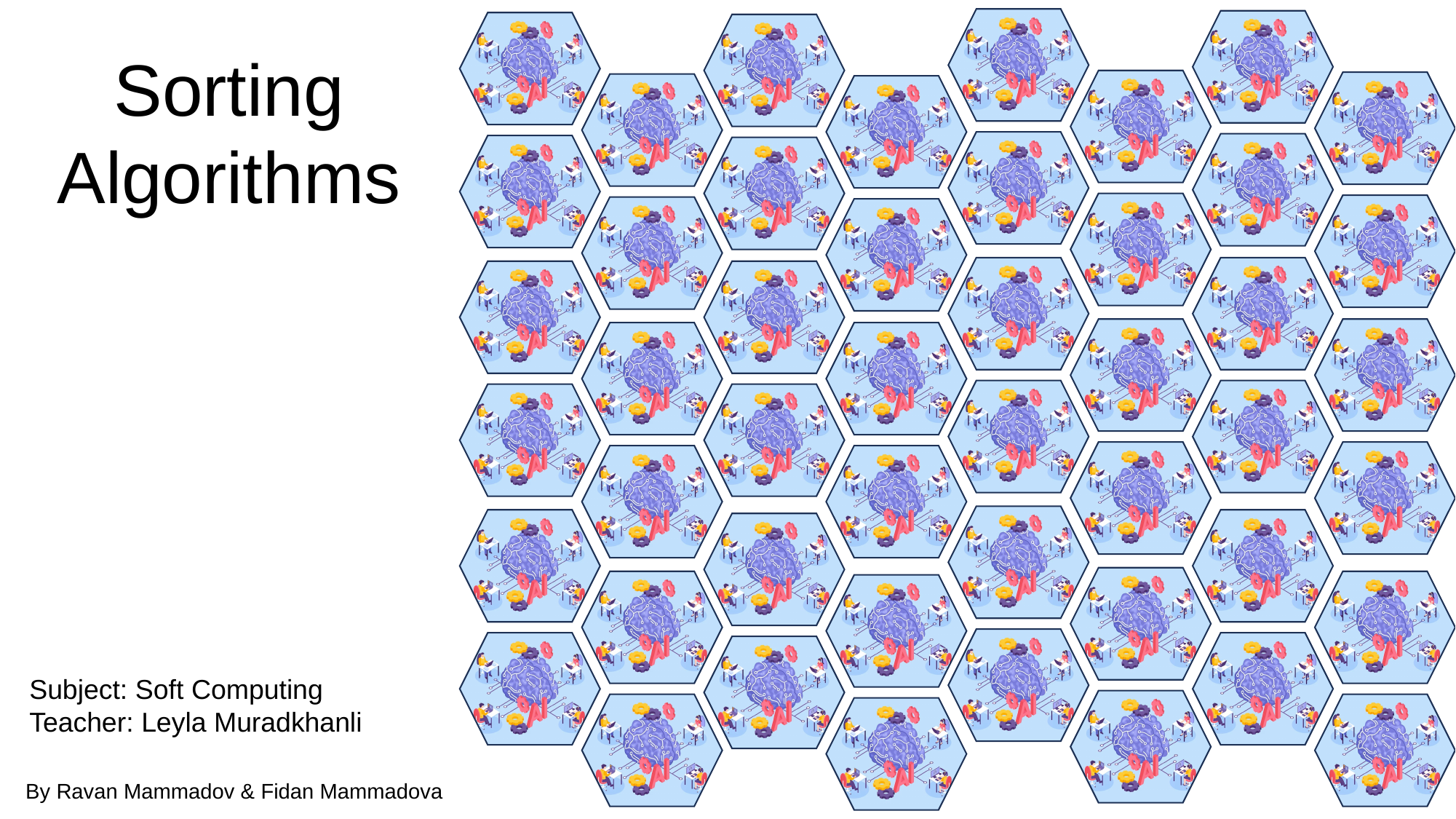

Sorting Algorithms
Subject: Soft Computing
Teacher: Leyla Muradkhanli
By Ravan Mammadov & Fidan Mammadova